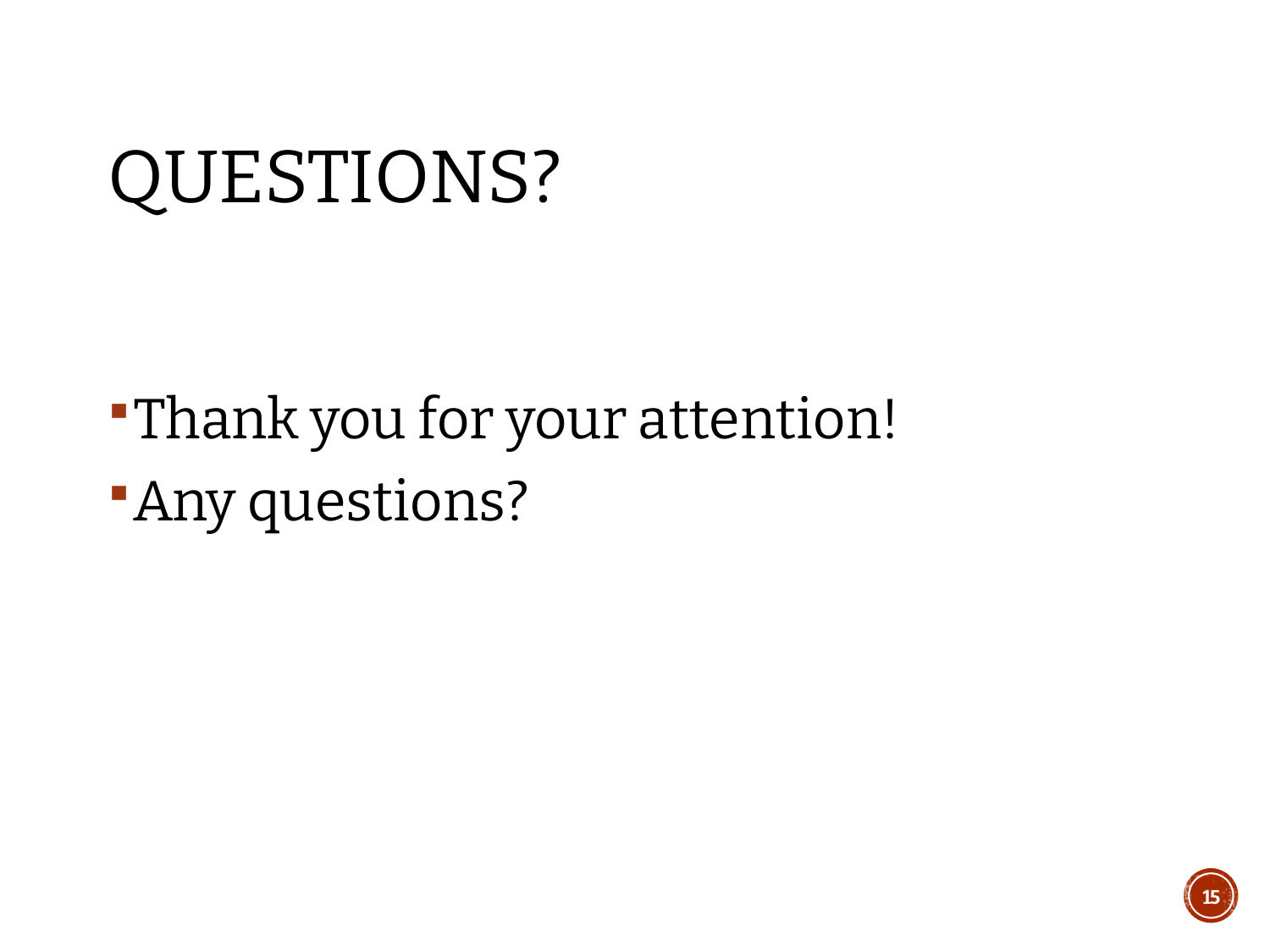

# QUESTIONs?

Thank you for your attention!
Any questions?
15